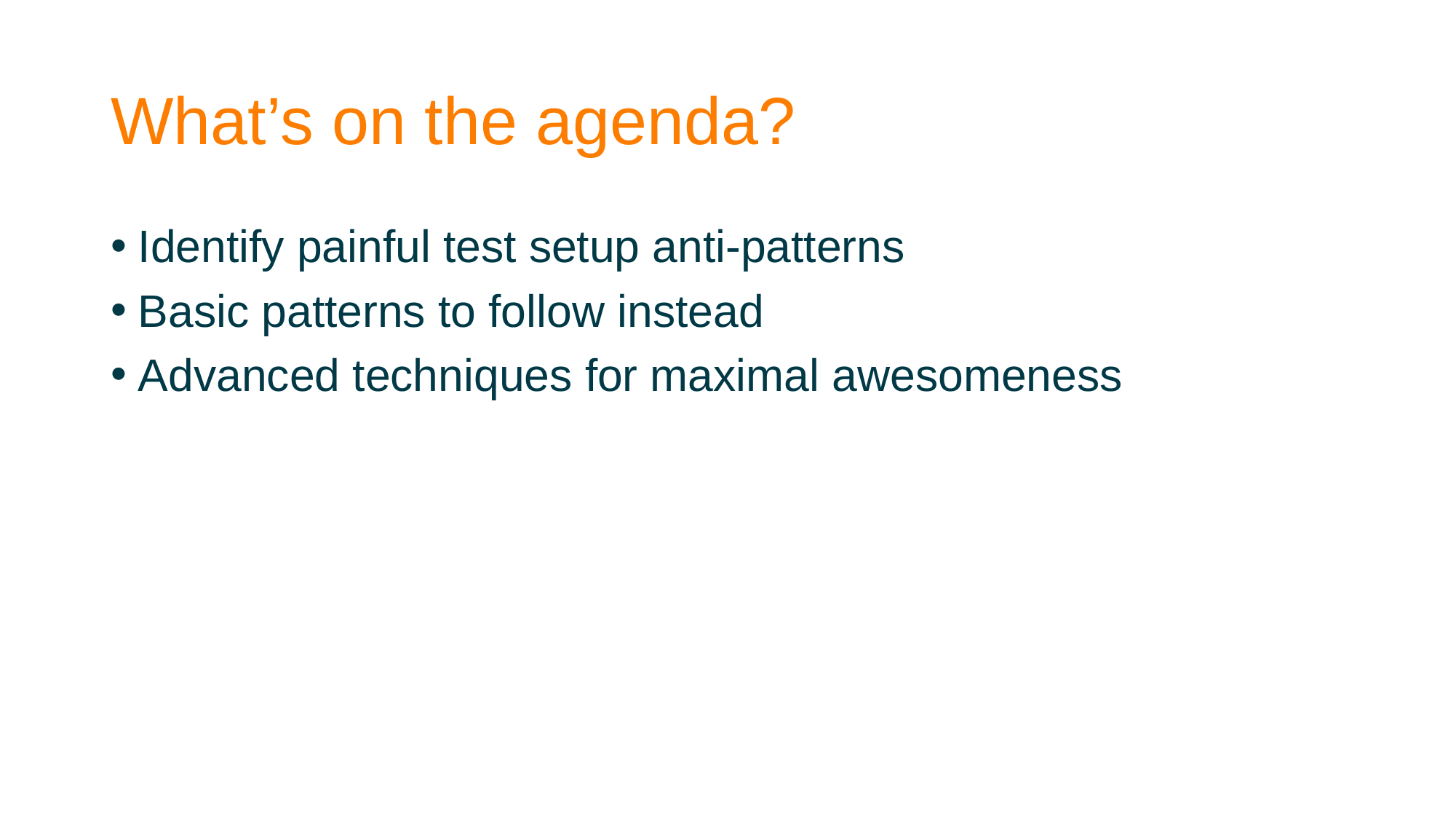

# What’s on the agenda?
Identify painful test setup anti-patterns
Basic patterns to follow instead
Advanced techniques for maximal awesomeness